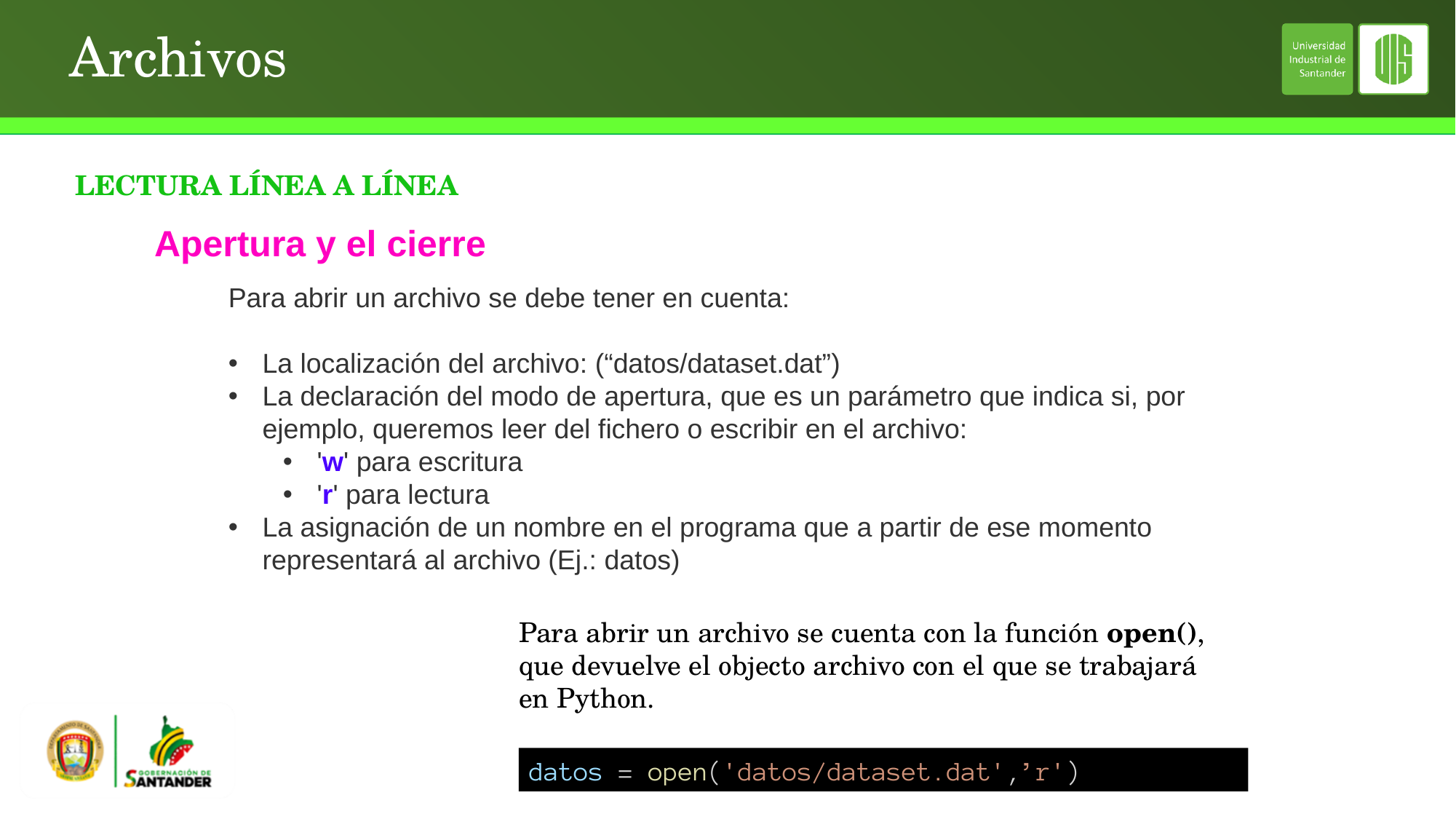

# Archivos
LECTURA LÍNEA A LÍNEA
Apertura y el cierre
Para abrir un archivo se debe tener en cuenta:
La localización del archivo: (“datos/dataset.dat”)
La declaración del modo de apertura, que es un parámetro que indica si, por ejemplo, queremos leer del fichero o escribir en el archivo:
'w' para escritura
'r' para lectura
La asignación de un nombre en el programa que a partir de ese momento representará al archivo (Ej.: datos)
Para abrir un archivo se cuenta con la función open(), que devuelve el objecto archivo con el que se trabajará en Python.
datos = open('datos/dataset.dat',’r')